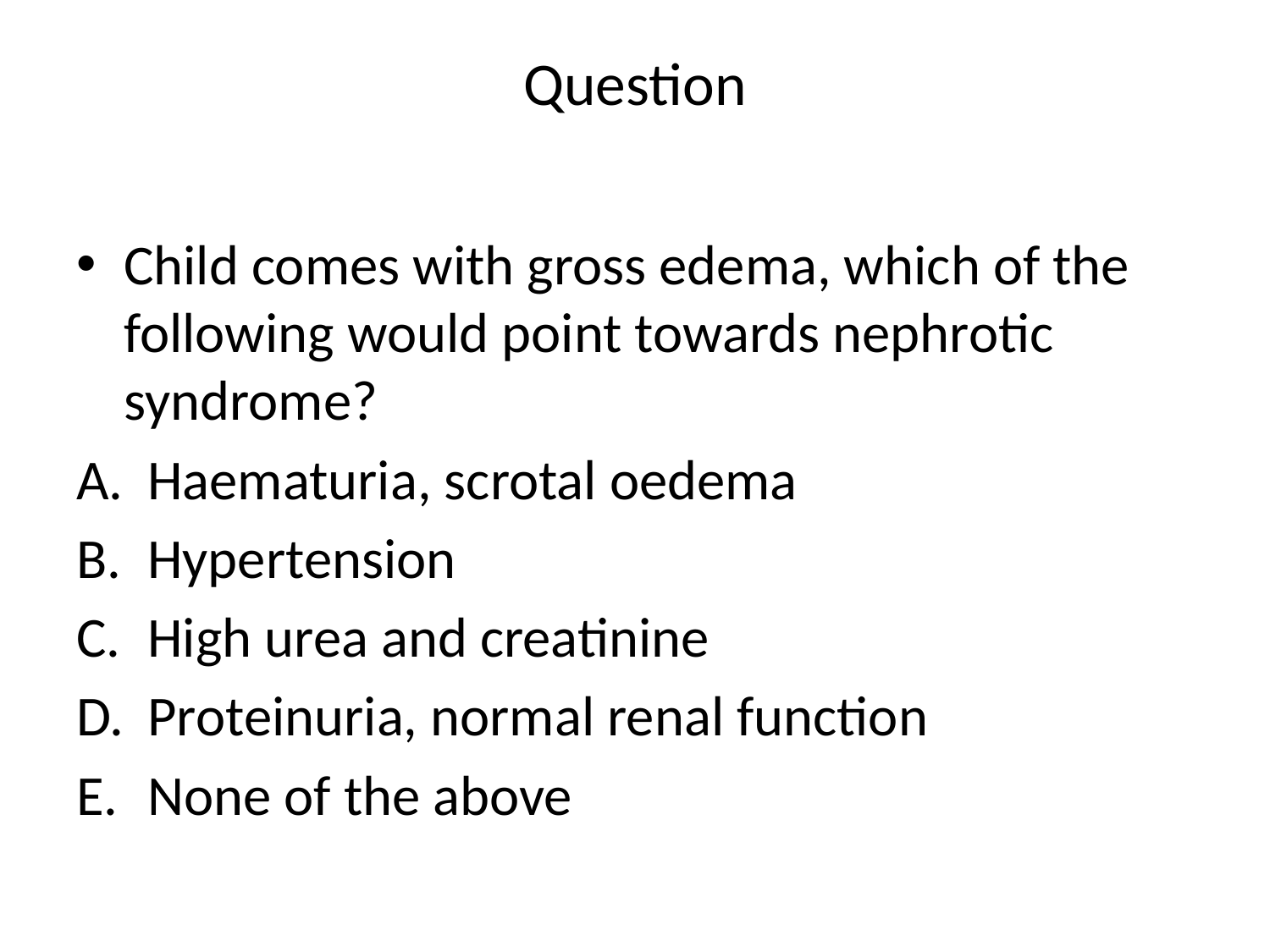

# Question
Child comes with gross edema, which of the following would point towards nephrotic syndrome?
Haematuria, scrotal oedema
Hypertension
High urea and creatinine
Proteinuria, normal renal function
None of the above